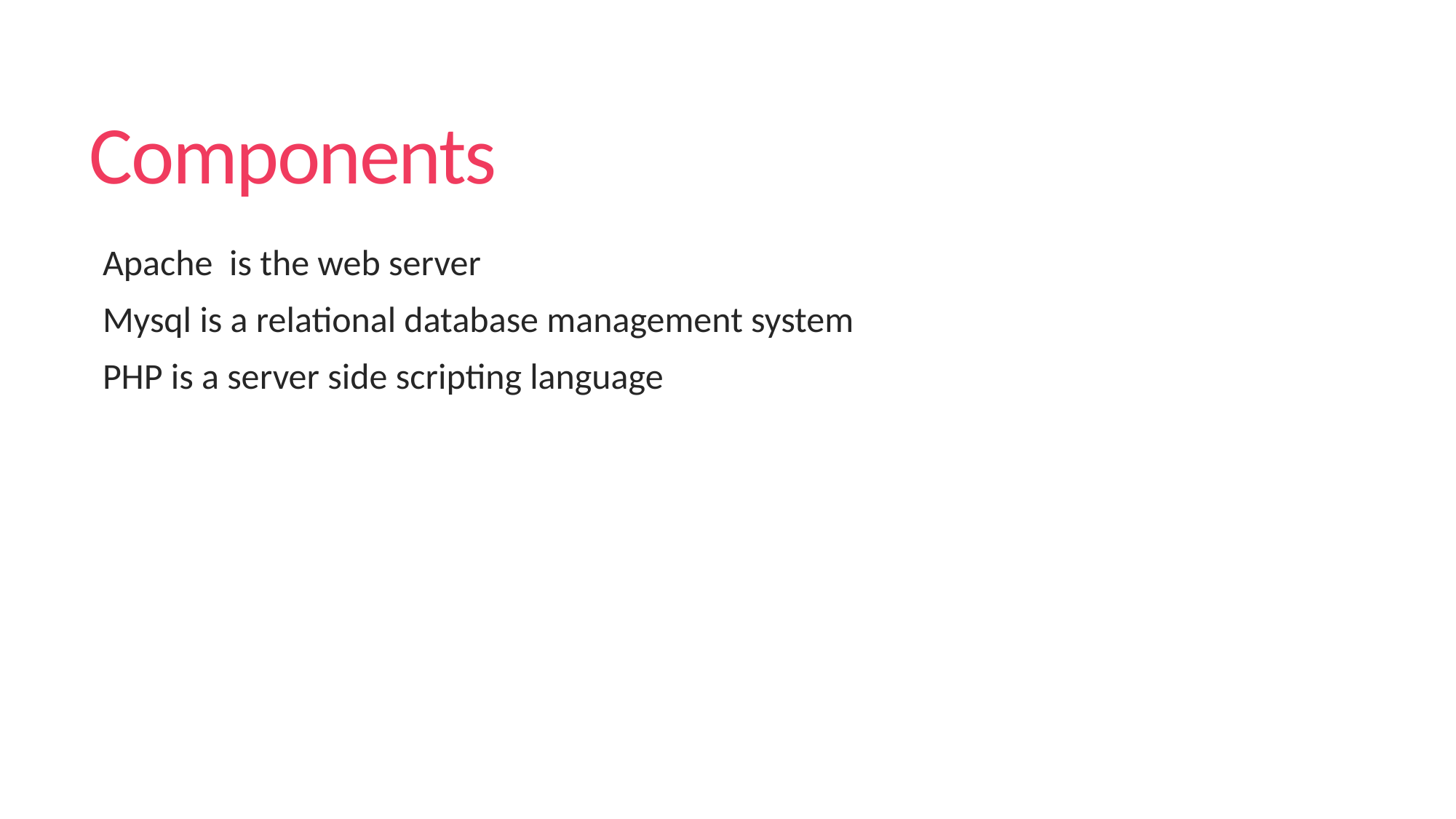

# Components
Apache  is the web server
Mysql is a relational database management system
PHP is a server side scripting language